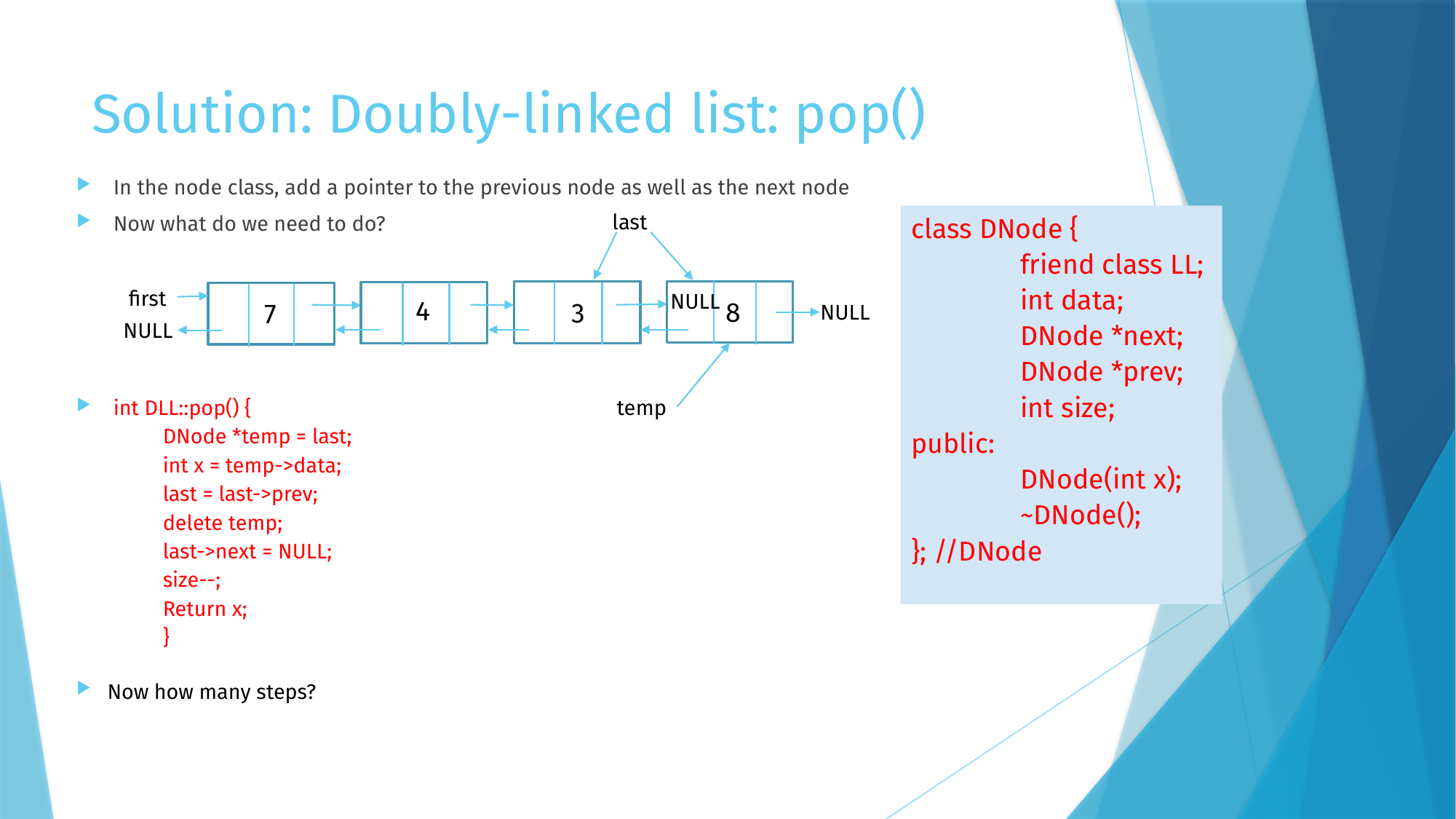

# Solution: Doubly-linked list: pop()
In the node class, add a pointer to the previous node as well as the next node
Now what do we need to do?

int DLL::pop() {
DNode *temp = last;
int x = temp->data;
last = last->prev;
delete temp;
last->next = NULL;
size--;
Return x;
}

Now how many steps?
last
class DNode {
	friend class LL;
	int data;
	DNode *next;
	DNode *prev;
	int size;
public:
	DNode(int x);
	~DNode();
}; //DNode

first

NULL

4
8
3
7
NULL
NULL
temp